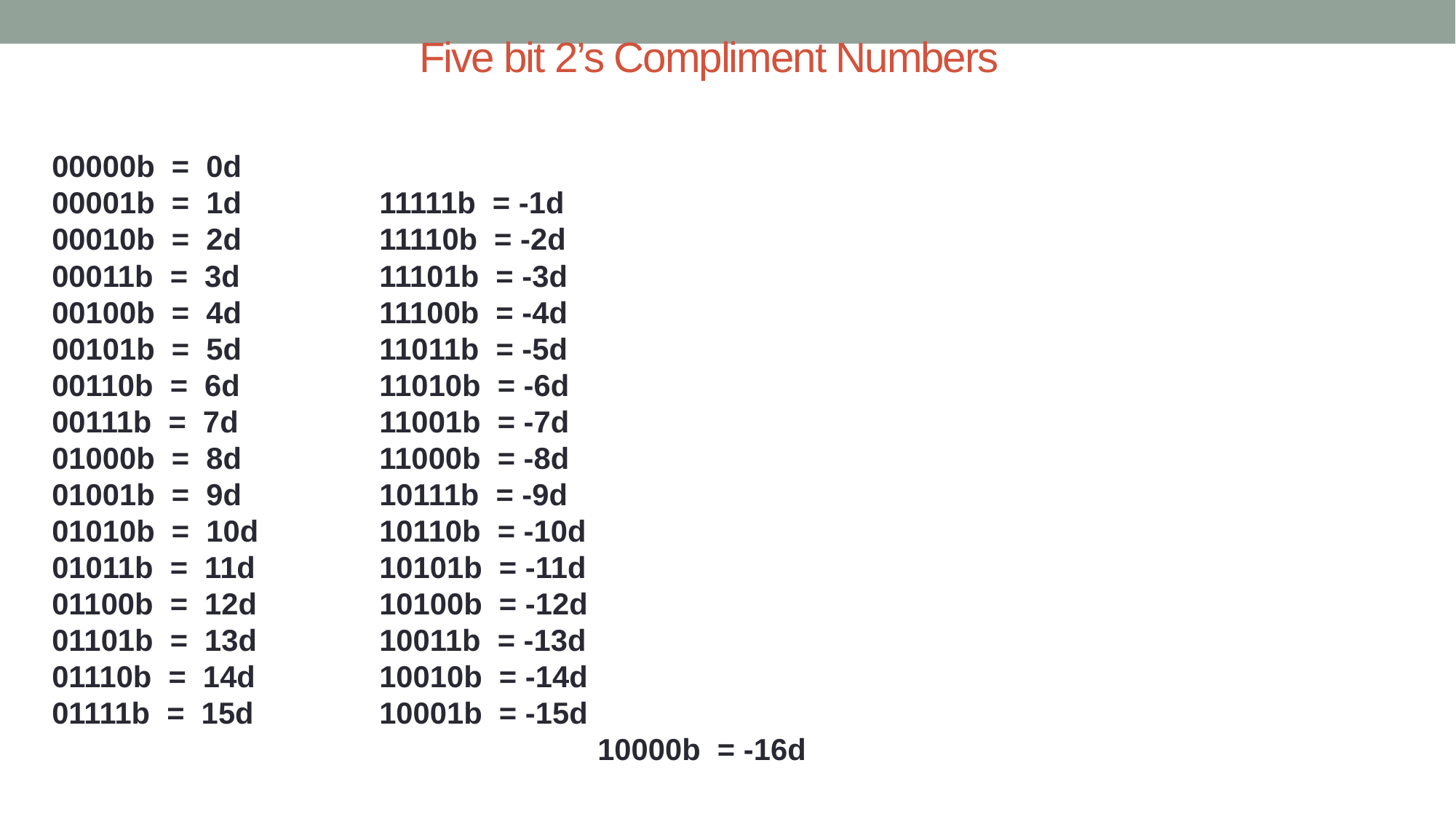

# Five bit 2’s Compliment Numbers
00000b  =  0d
00001b  =  1d		11111b  = -1d
00010b  =  2d		11110b  = -2d
00011b  =  3d		11101b  = -3d
00100b  =  4d		11100b  = -4d
00101b  =  5d		11011b  = -5d
00110b  =  6d		11010b  = -6d
00111b  =  7d		11001b  = -7d
01000b  =  8d		11000b  = -8d
01001b  =  9d		10111b  = -9d
01010b  =  10d		10110b  = -10d
01011b  =  11d		10101b  = -11d
01100b  =  12d		10100b  = -12d
01101b  =  13d		10011b  = -13d
01110b  =  14d		10010b  = -14d
01111b  =  15d		10001b  = -15d
					10000b  = -16d